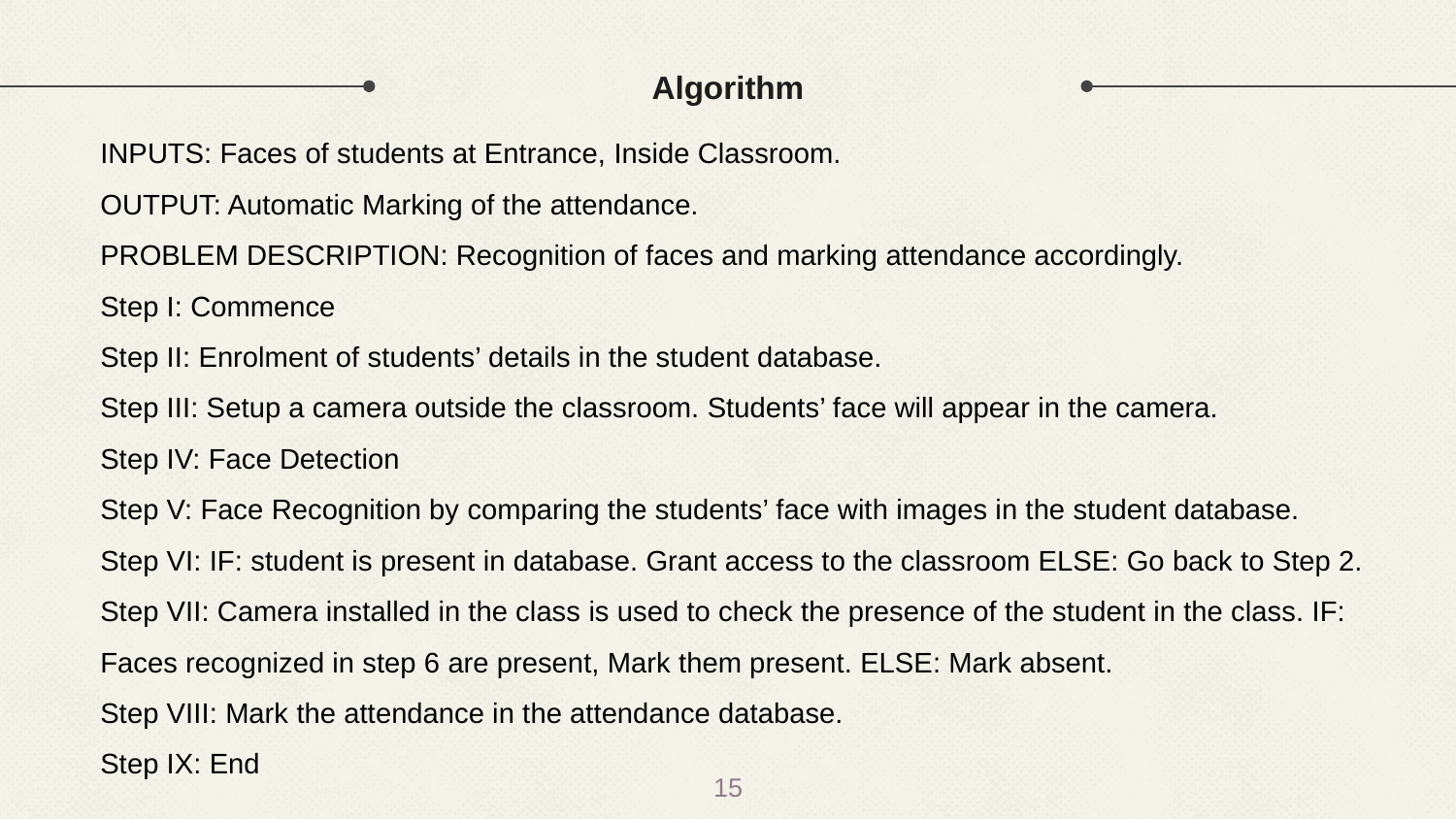

# Algorithm
INPUTS: Faces of students at Entrance, Inside Classroom.
OUTPUT: Automatic Marking of the attendance.
PROBLEM DESCRIPTION: Recognition of faces and marking attendance accordingly.
Step I: Commence
Step II: Enrolment of students’ details in the student database.
Step III: Setup a camera outside the classroom. Students’ face will appear in the camera.
Step IV: Face Detection
Step V: Face Recognition by comparing the students’ face with images in the student database.
Step VI: IF: student is present in database. Grant access to the classroom ELSE: Go back to Step 2. Step VII: Camera installed in the class is used to check the presence of the student in the class. IF: Faces recognized in step 6 are present, Mark them present. ELSE: Mark absent.
Step VIII: Mark the attendance in the attendance database.
Step IX: End
15